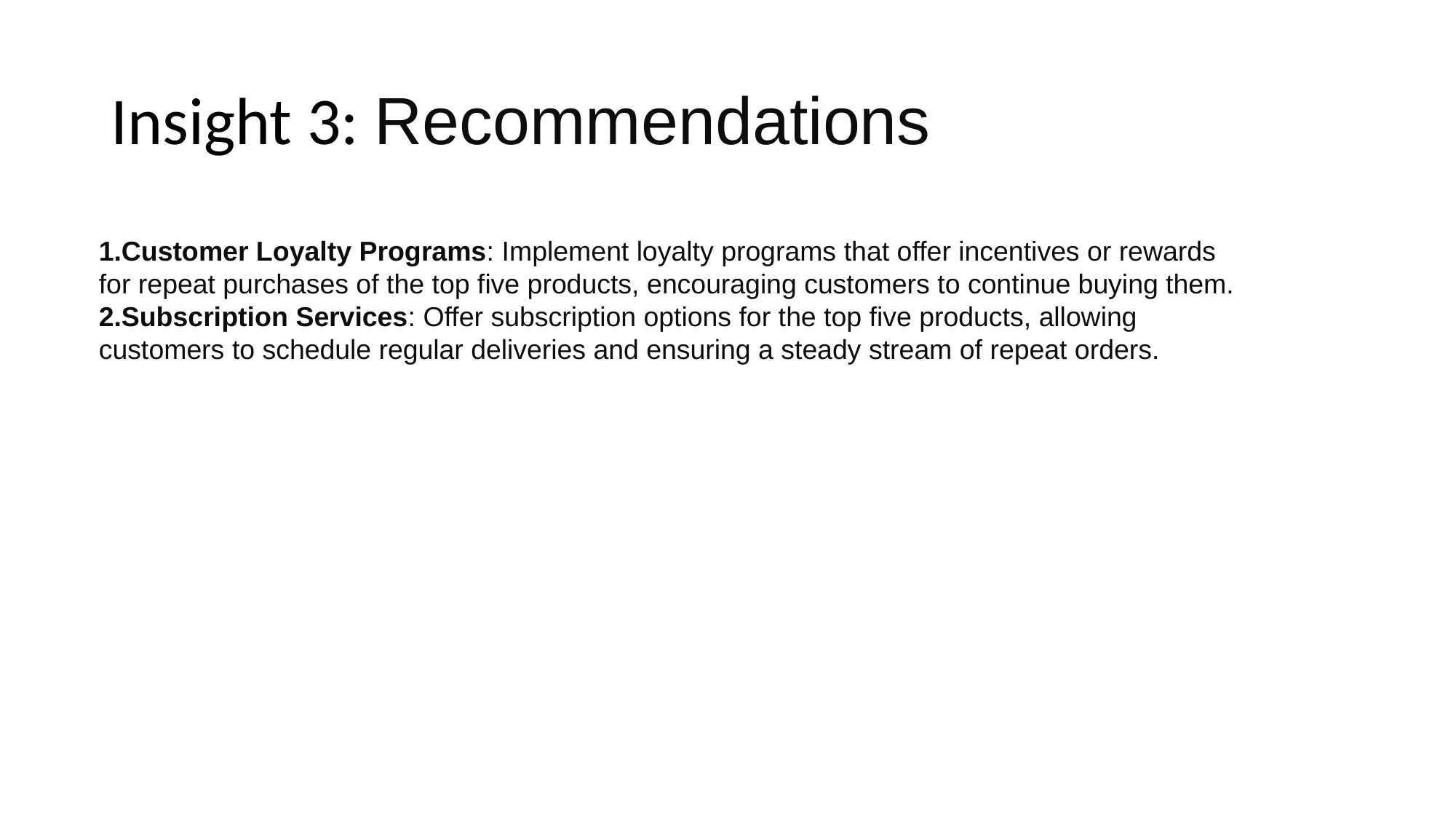

# Insight 3: Recommendations
Customer Loyalty Programs: Implement loyalty programs that offer incentives or rewards for repeat purchases of the top five products, encouraging customers to continue buying them.
Subscription Services: Offer subscription options for the top five products, allowing customers to schedule regular deliveries and ensuring a steady stream of repeat orders.